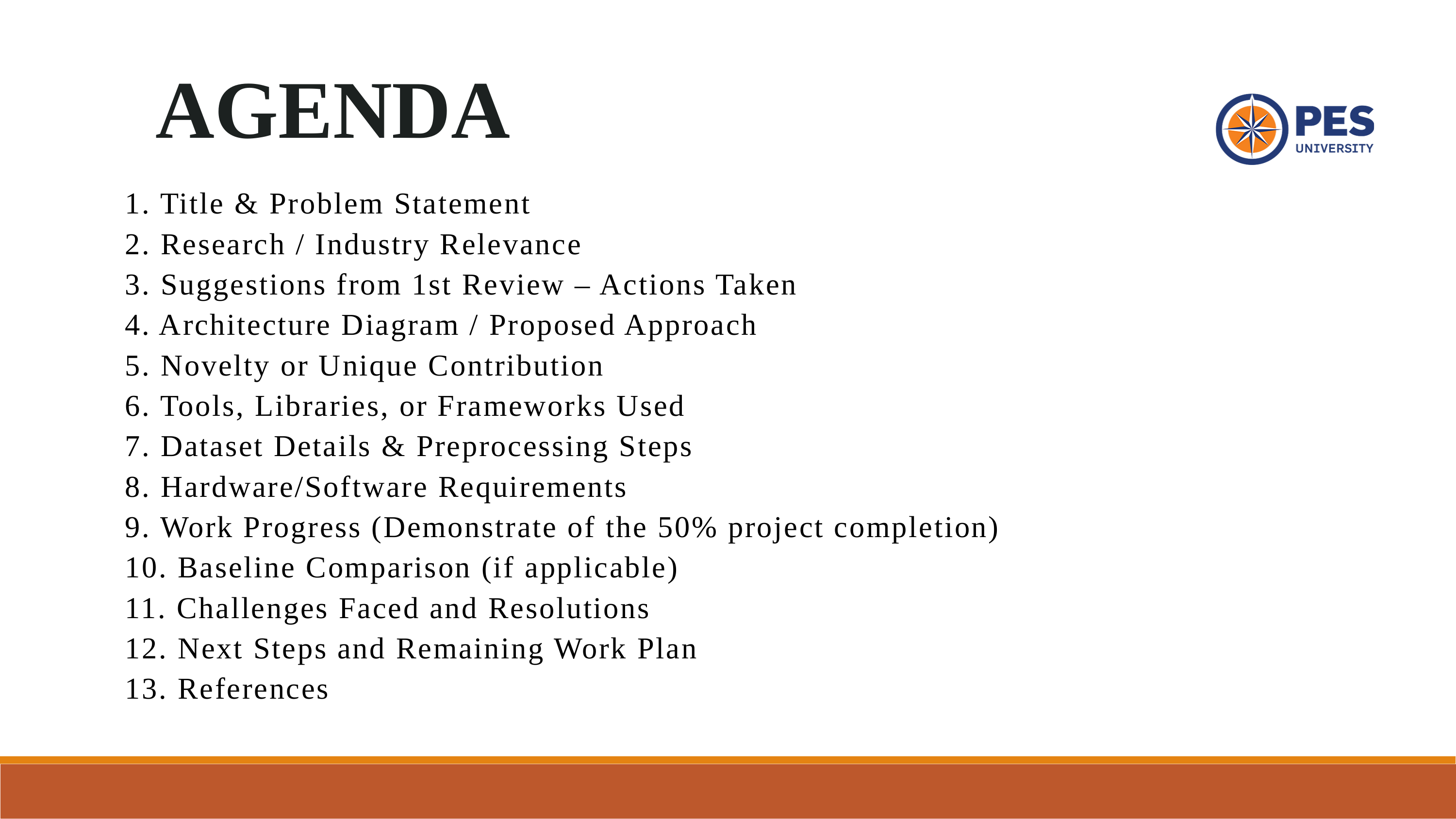

AGENDA

1. Title & Problem Statement
2. Research / Industry Relevance
3. Suggestions from 1st Review – Actions Taken
4. Architecture Diagram / Proposed Approach
5. Novelty or Unique Contribution
6. Tools, Libraries, or Frameworks Used
7. Dataset Details & Preprocessing Steps
8. Hardware/Software Requirements
9. Work Progress (Demonstrate of the 50% project completion)
10. Baseline Comparison (if applicable)
11. Challenges Faced and Resolutions
12. Next Steps and Remaining Work Plan
13. References